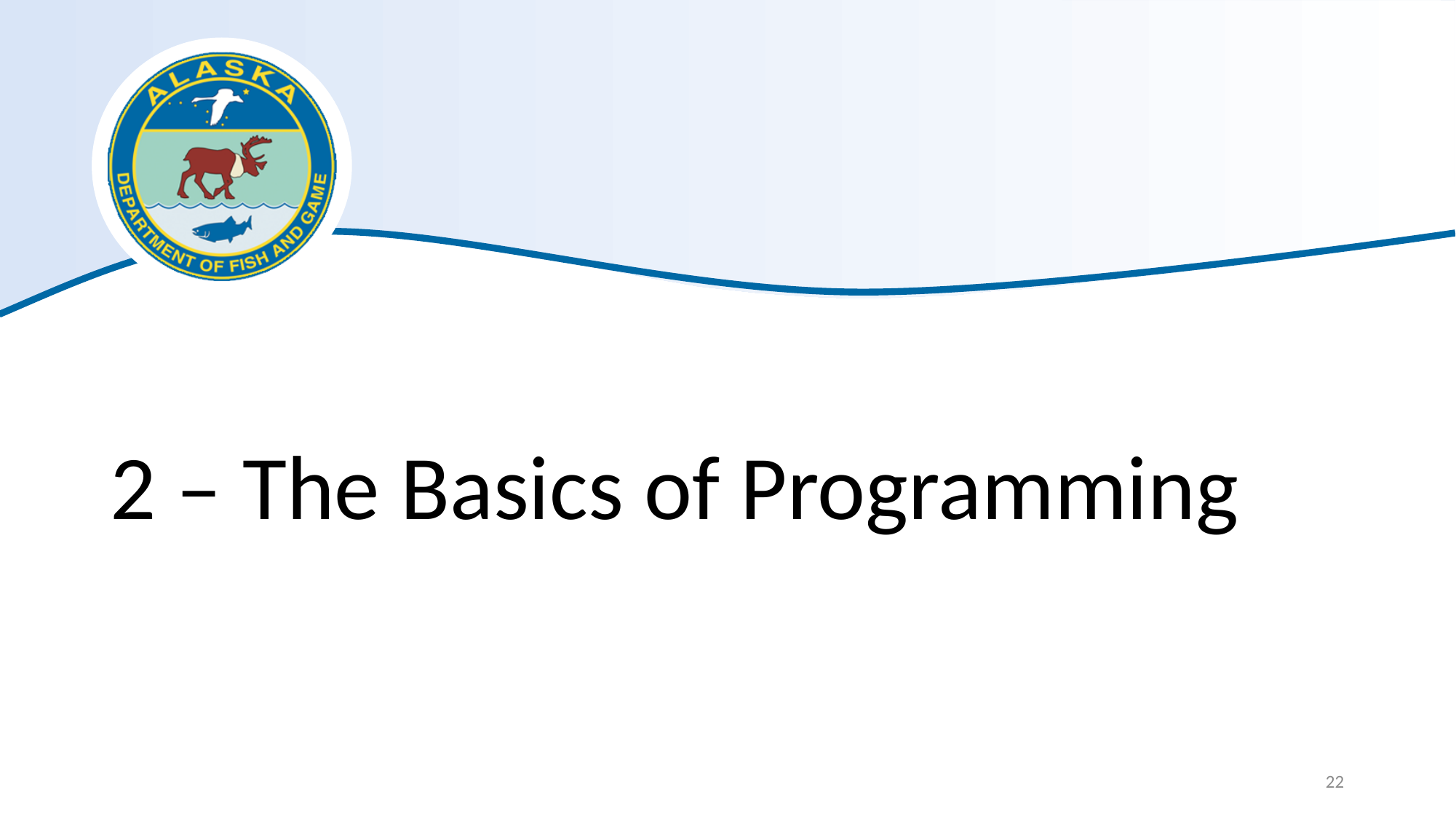

# 2 – The Basics of Programming

22